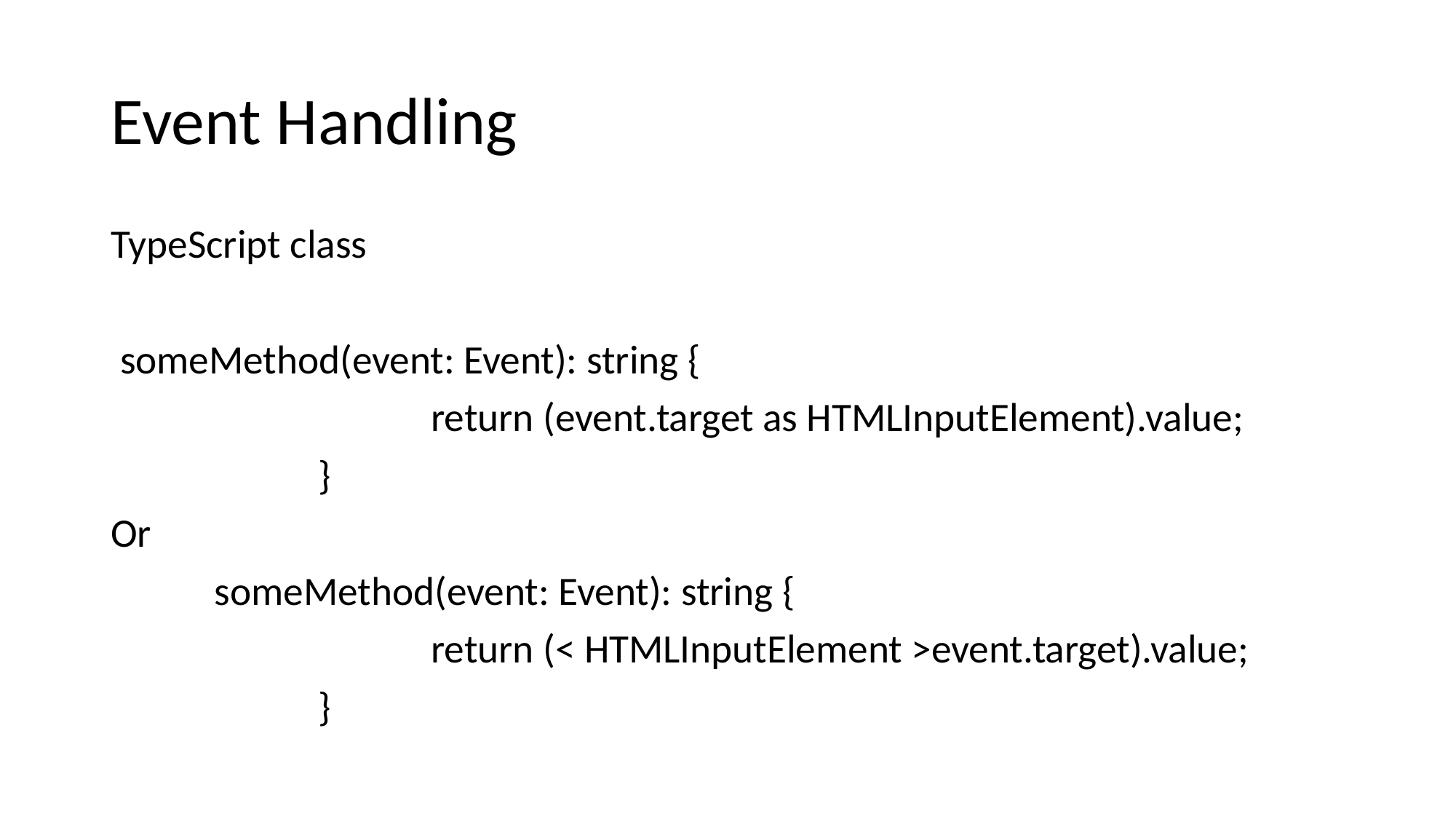

# Event Handling
TypeScript class

 someMethod(event: Event): string {
 			 return (event.target as HTMLInputElement).value;
		}
Or
 	someMethod(event: Event): string {
 			 return (< HTMLInputElement >event.target).value;
		}